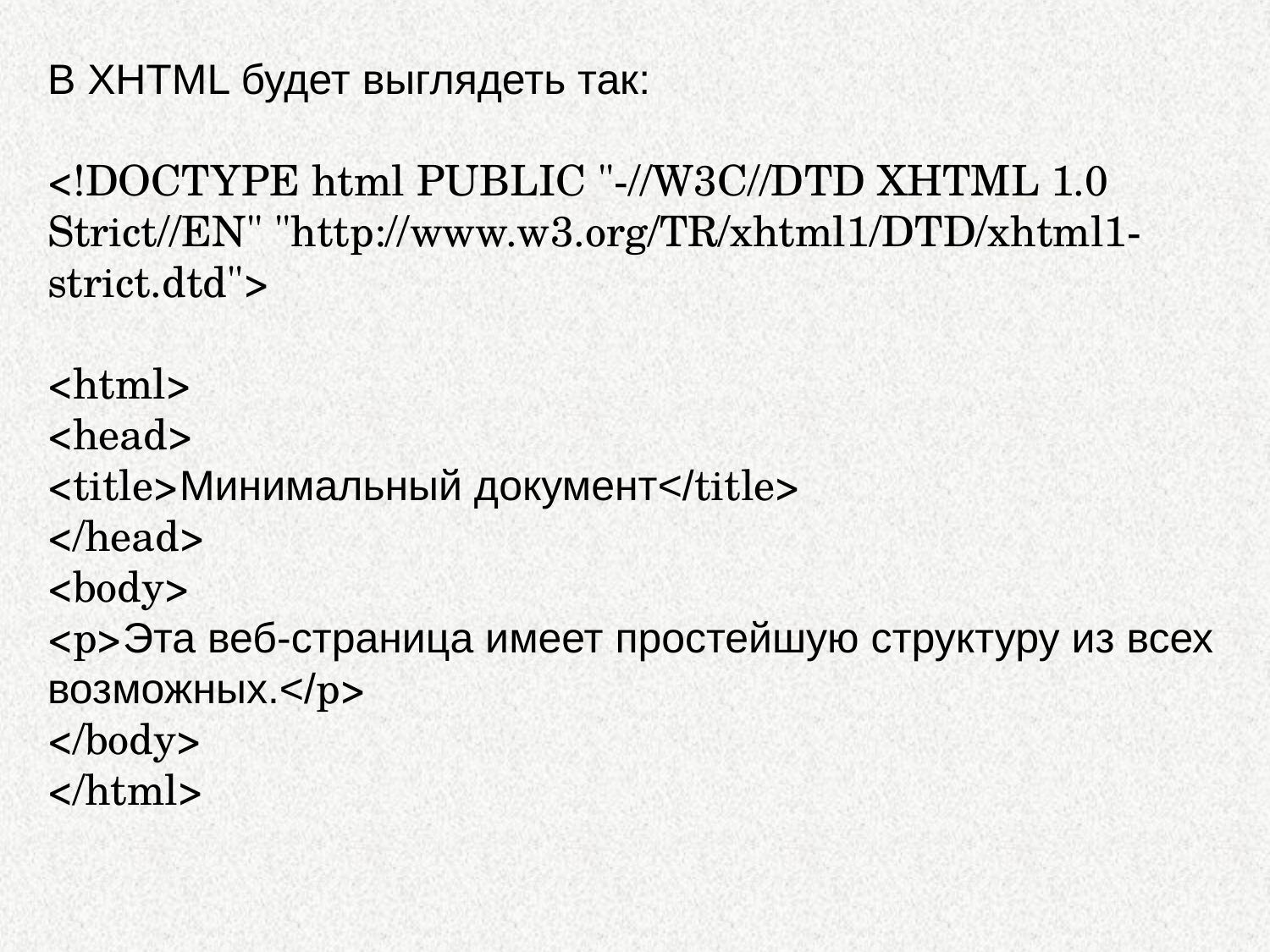

В XHTML будет выглядеть так:

<!DOCTYPE html PUBLIC "-//W3C//DTD XHTML 1.0 Strict//EN" "http://www.w3.org/TR/xhtml1/DTD/xhtml1-strict.dtd">

<html>
<head>
<title>Минимальный документ</title>
</head>
<body>
<p>Эта веб-страница имеет простейшую структуру из всех возможных.</p>
</body>
</html>